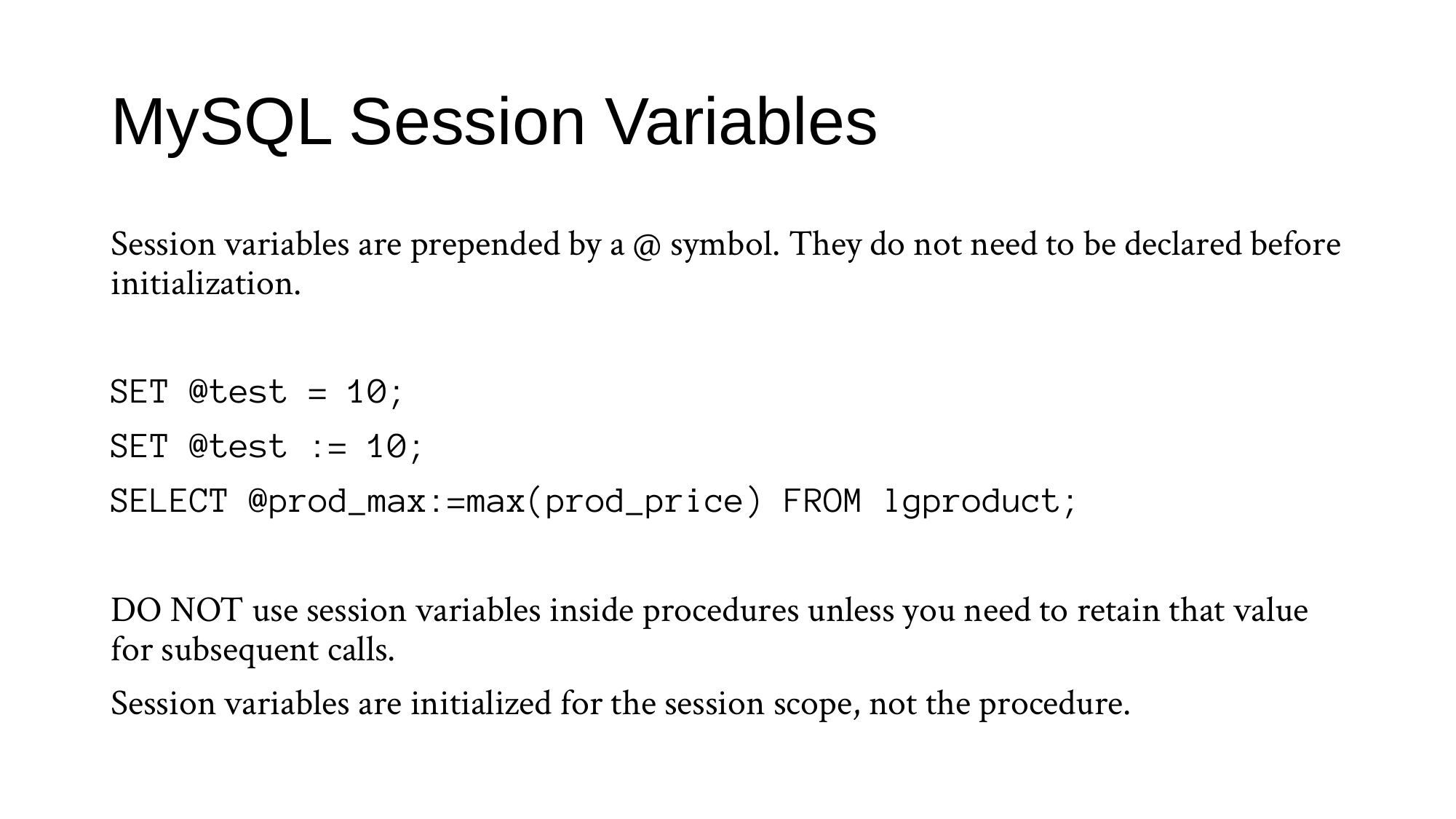

# MySQL Session Variables
Session variables are prepended by a @ symbol. They do not need to be declared before initialization.

SET @test = 10;
SET @test := 10;
SELECT @prod_max:=max(prod_price) FROM lgproduct;

DO NOT use session variables inside procedures unless you need to retain that value for subsequent calls.
Session variables are initialized for the session scope, not the procedure.